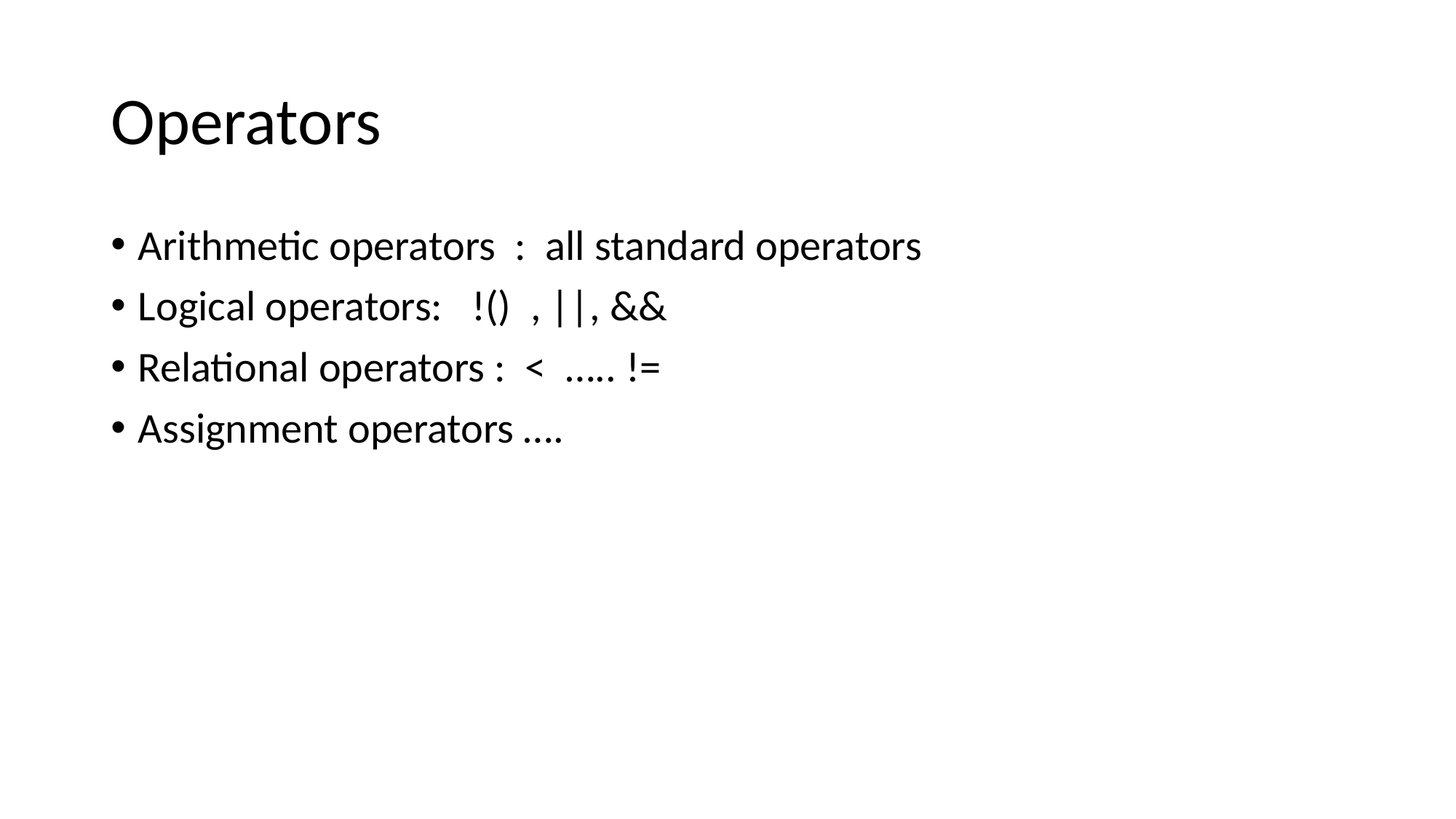

# Operators
Arithmetic operators  :  all standard operators
Logical operators:   !()  , ||, &&
Relational operators :  <  ….. !=
Assignment operators ….